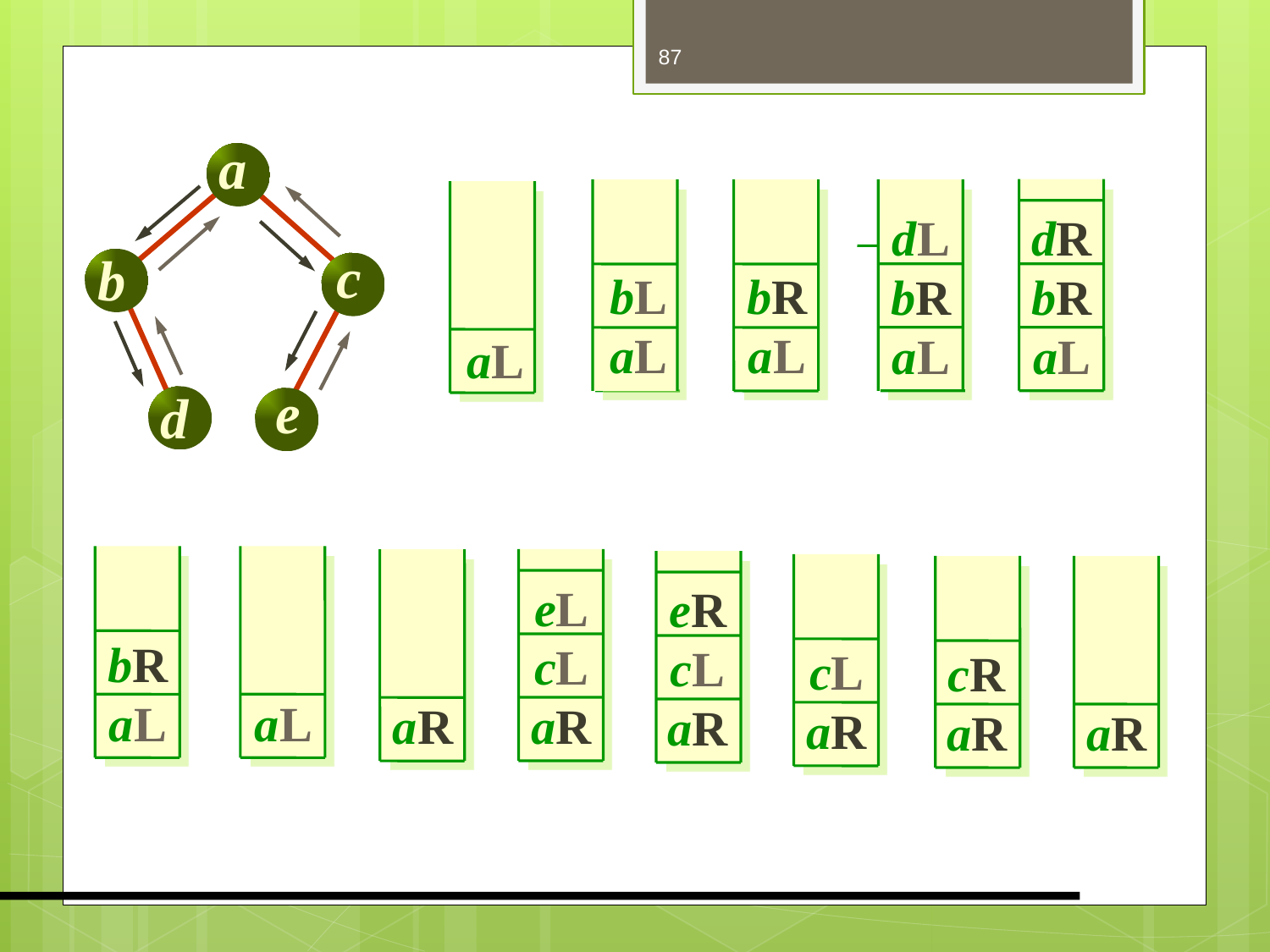

87
a

c
b

e
d

dR
bR
aL

bL
aL

bR
aL

dL
bR
aL

aL

bR
aL

aL

eL
cL
aR

aR

eR
cL
aR

cL
aR

cR
aR

aR